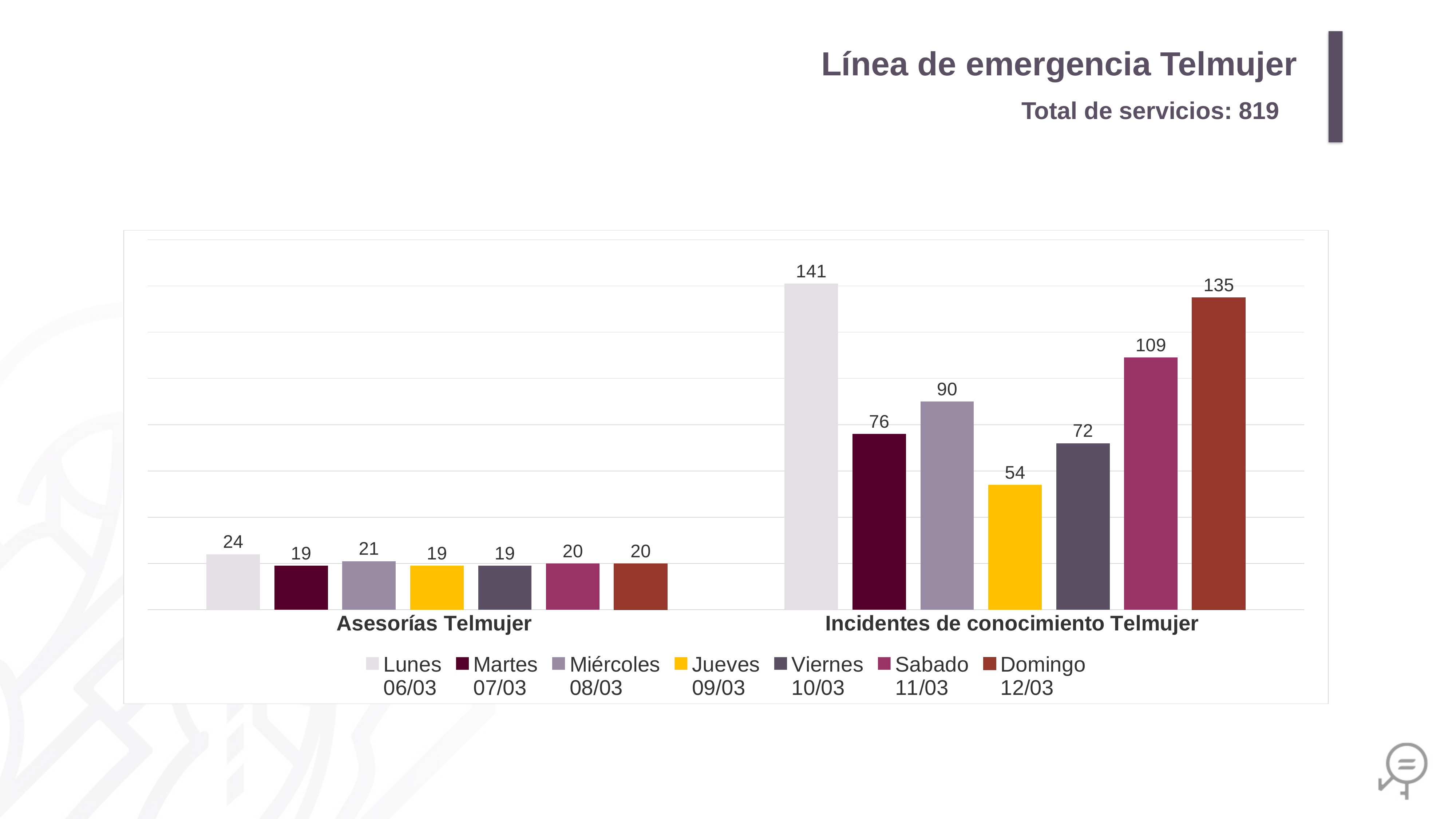

Línea de emergencia Telmujer
Total de servicios: 819

### Chart

| Category | Lunes
06/03 | Martes
07/03 | Miércoles
08/03 | Jueves
09/03 | Viernes
10/03 | Sabado
11/03 | Domingo
12/03 |
|---|---|---|---|---|---|---|---|
| Asesorías Telmujer  | 24.0 | 19.0 | 21.0 | 19.0 | 19.0 | 20.0 | 20.0 |
| Incidentes de conocimiento Telmujer  | 141.0 | 76.0 | 90.0 | 54.0 | 72.0 | 109.0 | 135.0 |